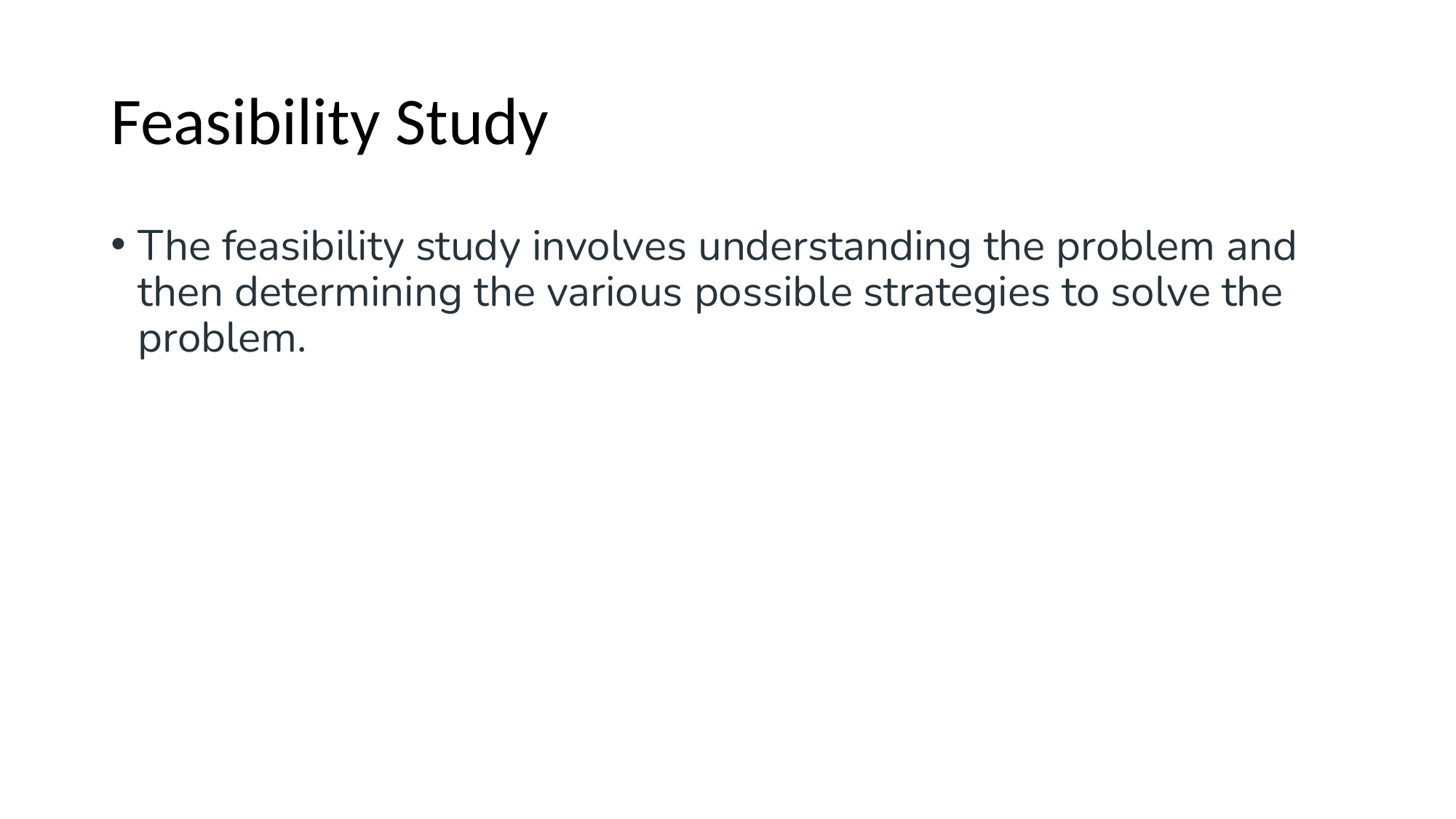

# Feasibility Study
The feasibility study involves understanding the problem and then determining the various possible strategies to solve the problem.